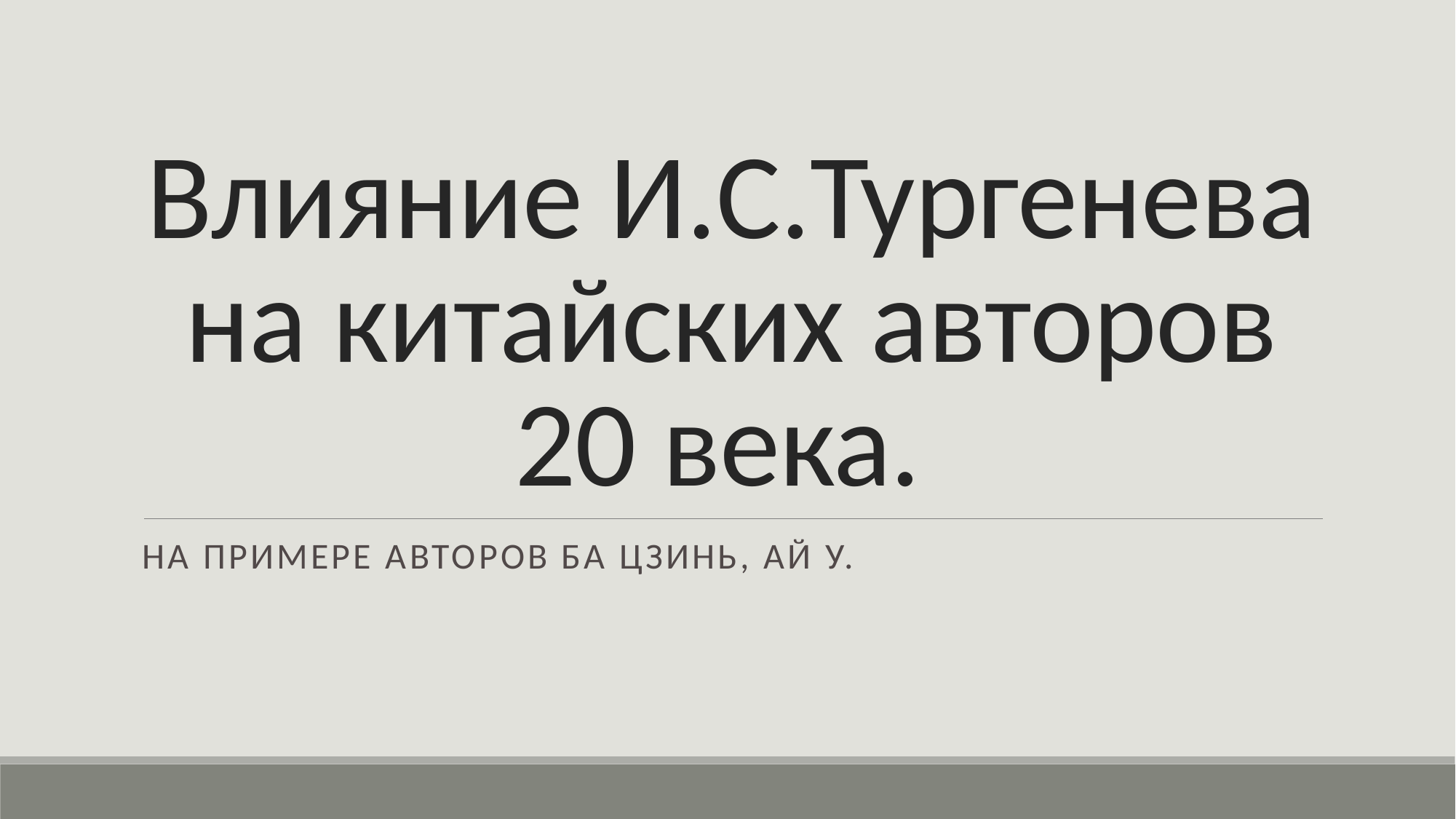

# Влияние И.С.Тургенева на китайских авторов 20 века.
На примере авторов Ба Цзинь, Ай У.